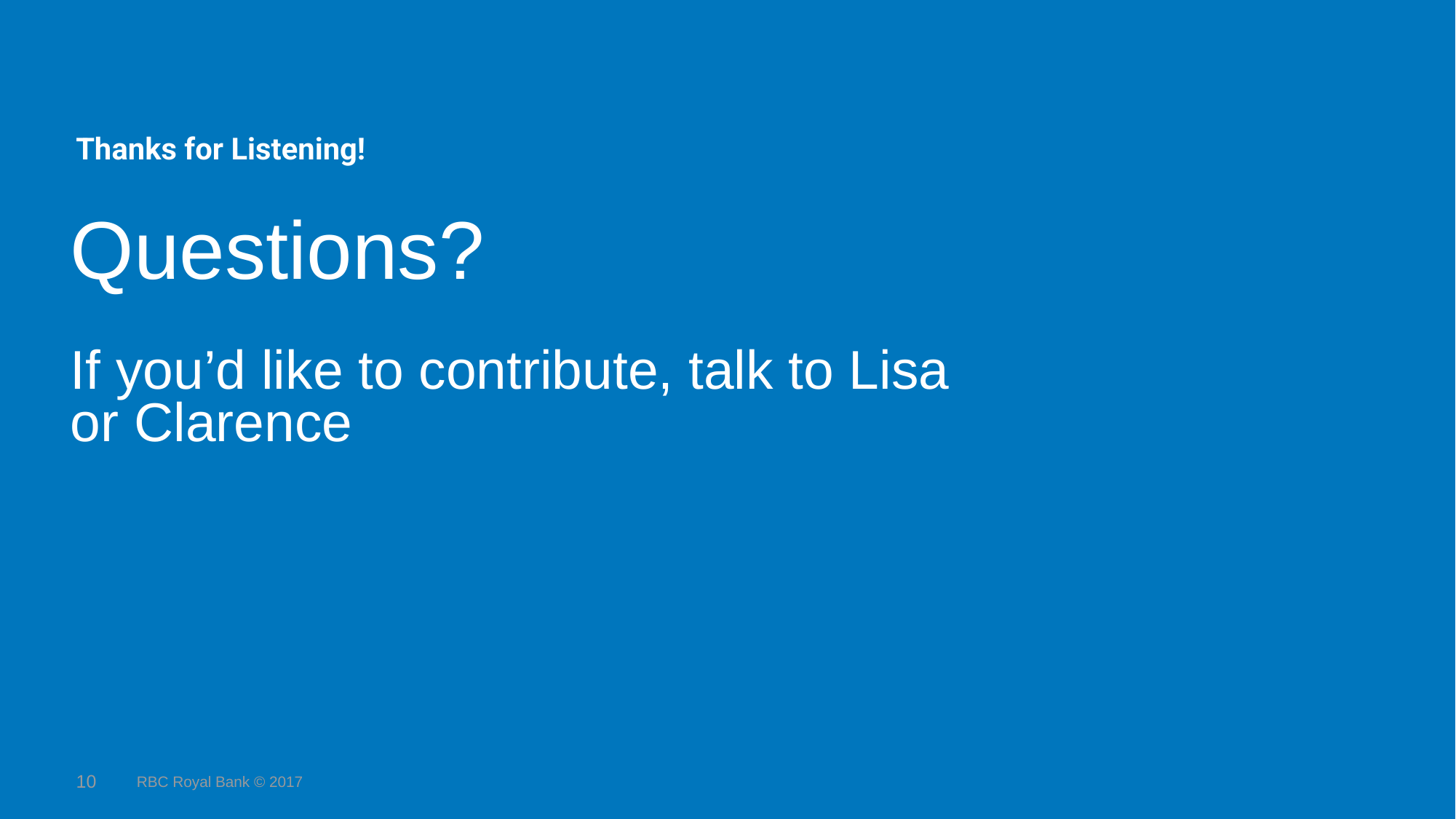

Questions?

If you’d like to contribute, talk to Lisa or Clarence

Thanks for Listening!
RBC Royal Bank © 2017
10